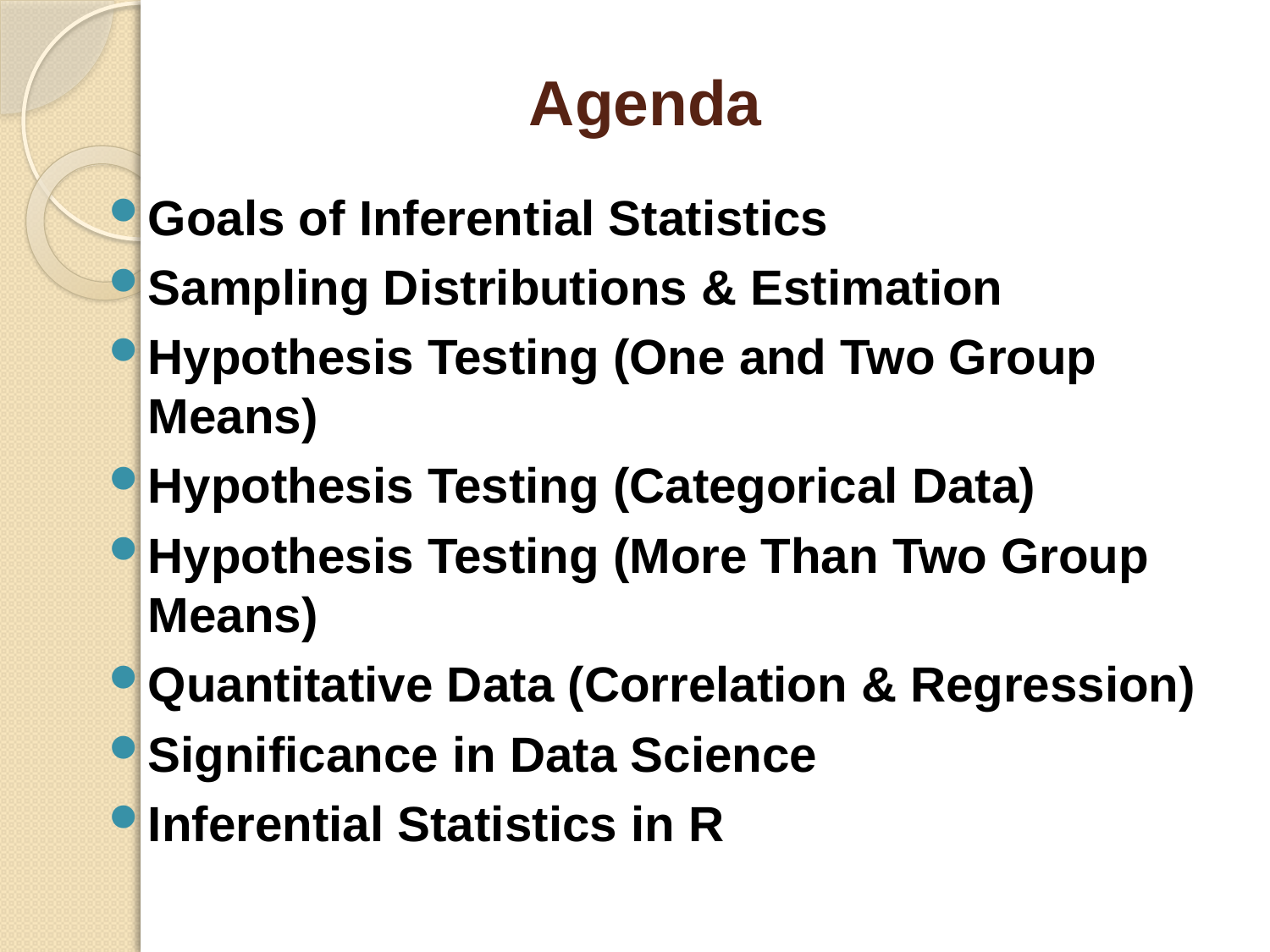

# Agenda
Goals of Inferential Statistics
Sampling Distributions & Estimation
Hypothesis Testing (One and Two Group Means)
Hypothesis Testing (Categorical Data)
Hypothesis Testing (More Than Two Group Means)
Quantitative Data (Correlation & Regression)
Significance in Data Science
Inferential Statistics in R